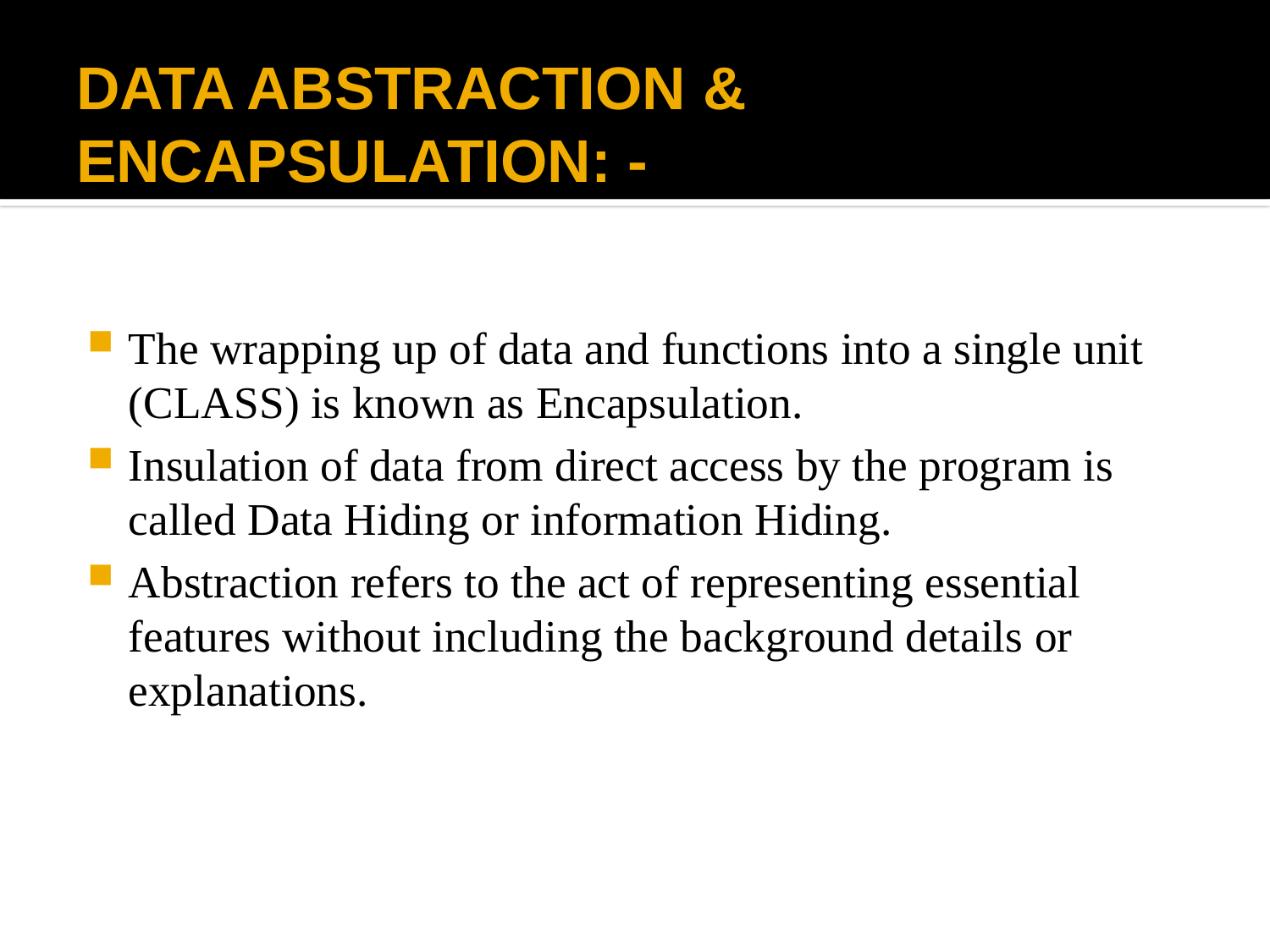

# DATA ABSTRACTION & ENCAPSULATION: -
The wrapping up of data and functions into a single unit (CLASS) is known as Encapsulation.
Insulation of data from direct access by the program is called Data Hiding or information Hiding.
Abstraction refers to the act of representing essential features without including the background details or explanations.